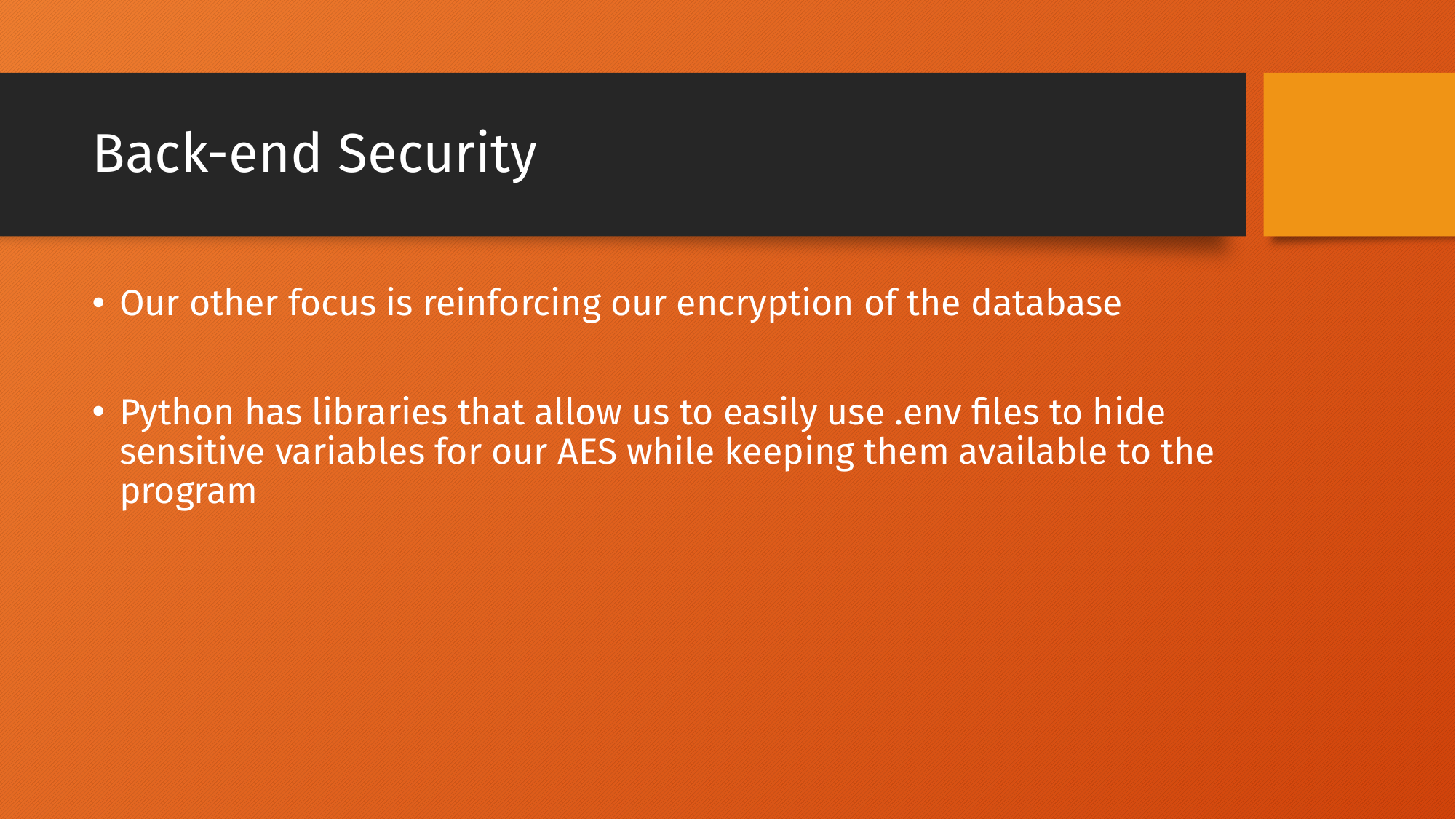

# Back-end Security
Our other focus is reinforcing our encryption of the database

Python has libraries that allow us to easily use .env files to hide sensitive variables for our AES while keeping them available to the program